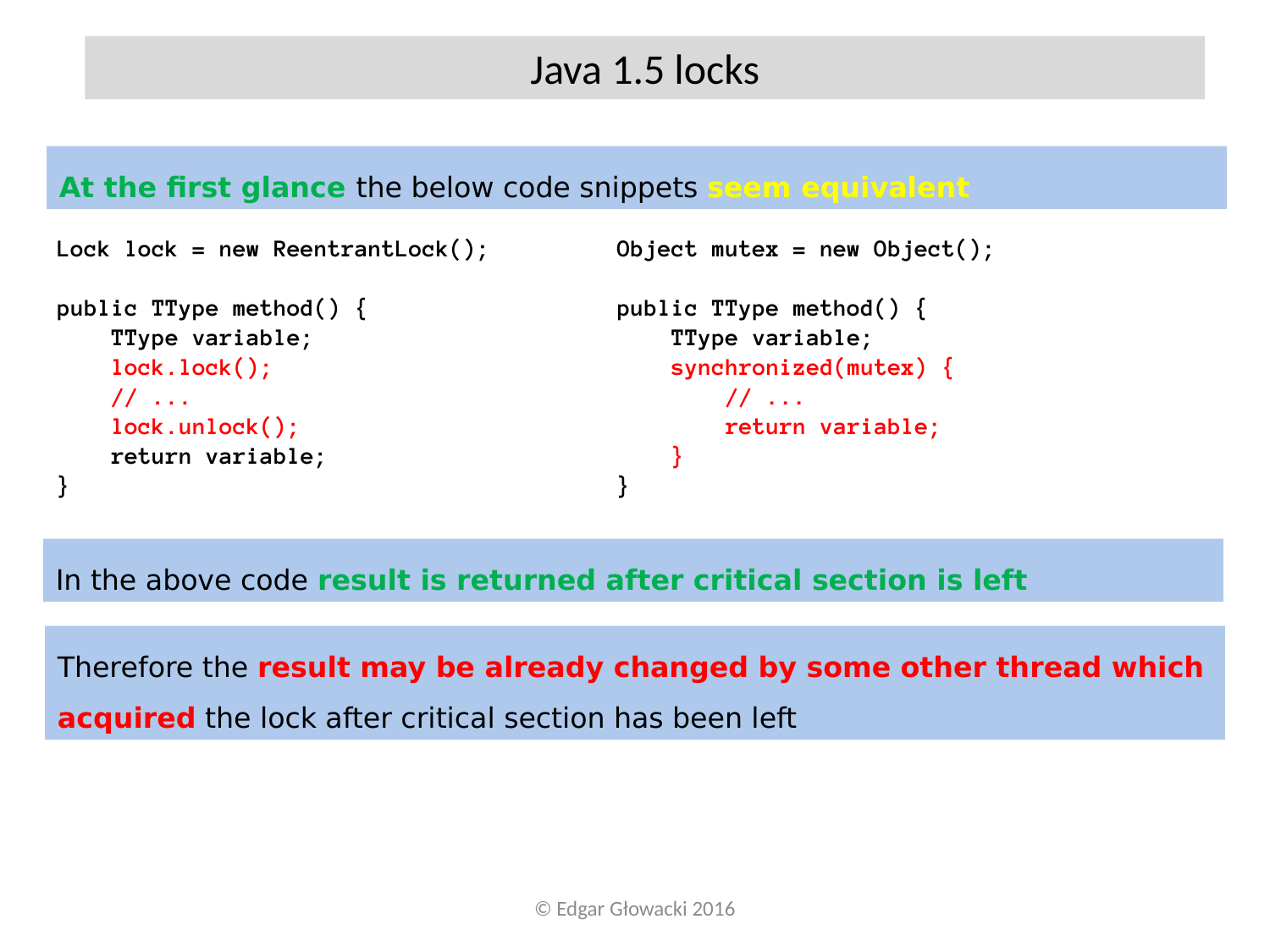

Java 1.5 locks
At the first glance the below code snippets seem equivalent
Lock lock = new ReentrantLock();

public TType method() {
    TType variable;
    lock.lock();
    // ...
    lock.unlock();
    return variable;
}
Object mutex = new Object();

public TType method() {
    TType variable;
    synchronized(mutex) {
        // ...
        return variable;
    }
}
In the above code result is returned after critical section is left
Therefore the result may be already changed by some other thread which acquired the lock after critical section has been left
© Edgar Głowacki 2016